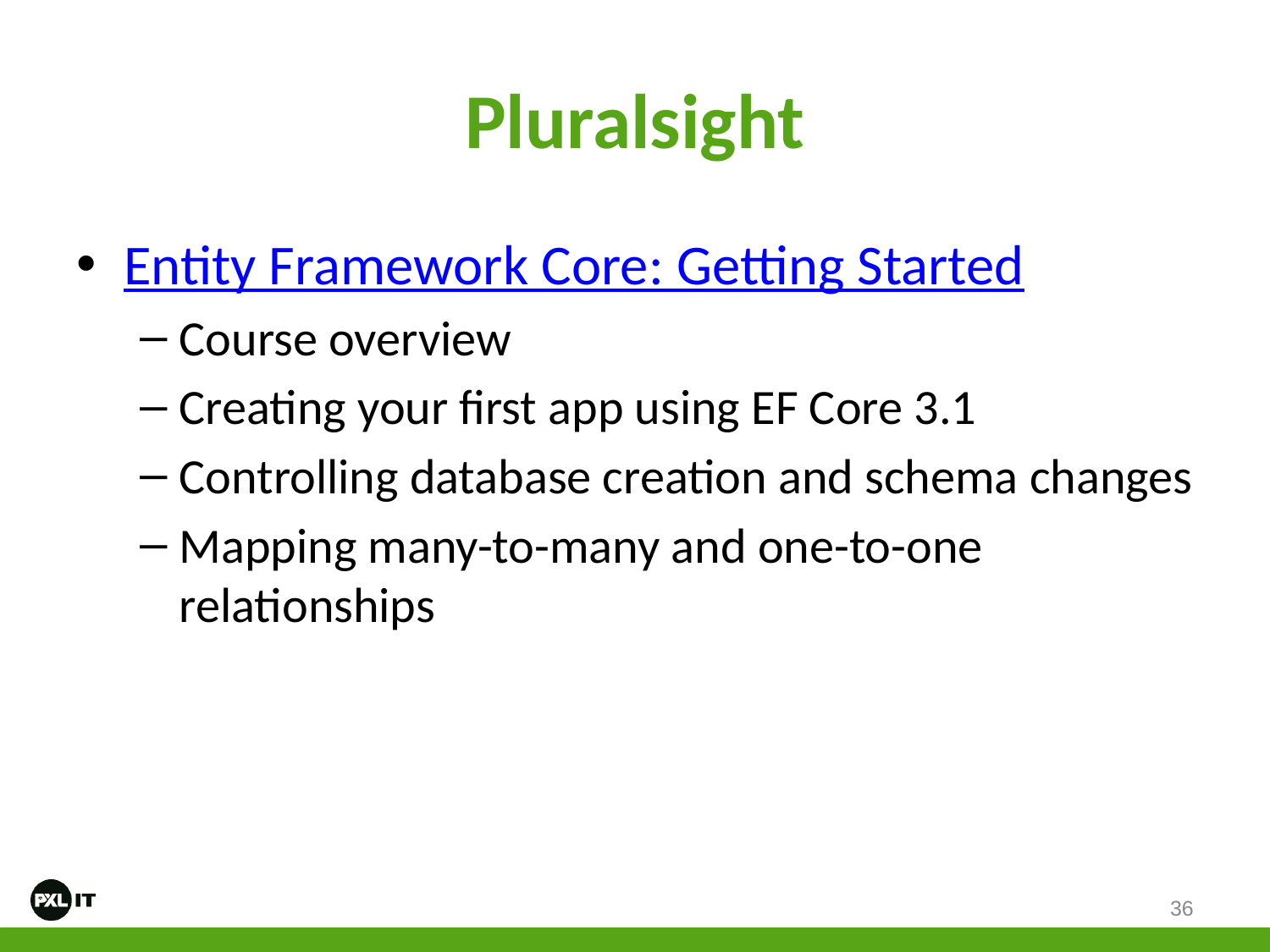

# Pluralsight
Entity Framework Core: Getting Started
Course overview
Creating your first app using EF Core 3.1
Controlling database creation and schema changes
Mapping many-to-many and one-to-one relationships
36